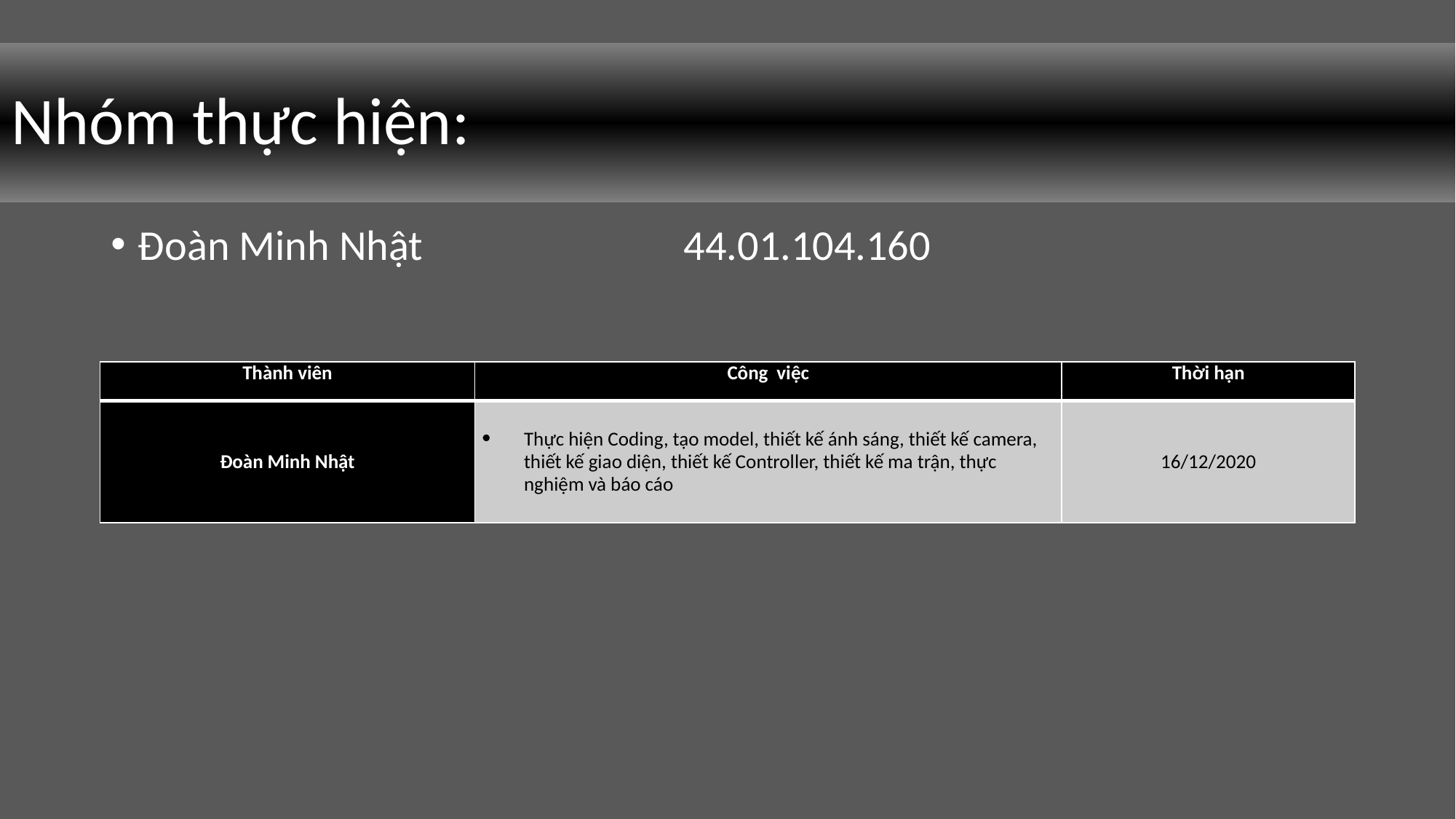

# Nhóm thực hiện:
Đoàn Minh Nhật			44.01.104.160
| Thành viên | Công việc | Thời hạn |
| --- | --- | --- |
| Đoàn Minh Nhật | Thực hiện Coding, tạo model, thiết kế ánh sáng, thiết kế camera, thiết kế giao diện, thiết kế Controller, thiết kế ma trận, thực nghiệm và báo cáo | 16/12/2020 |